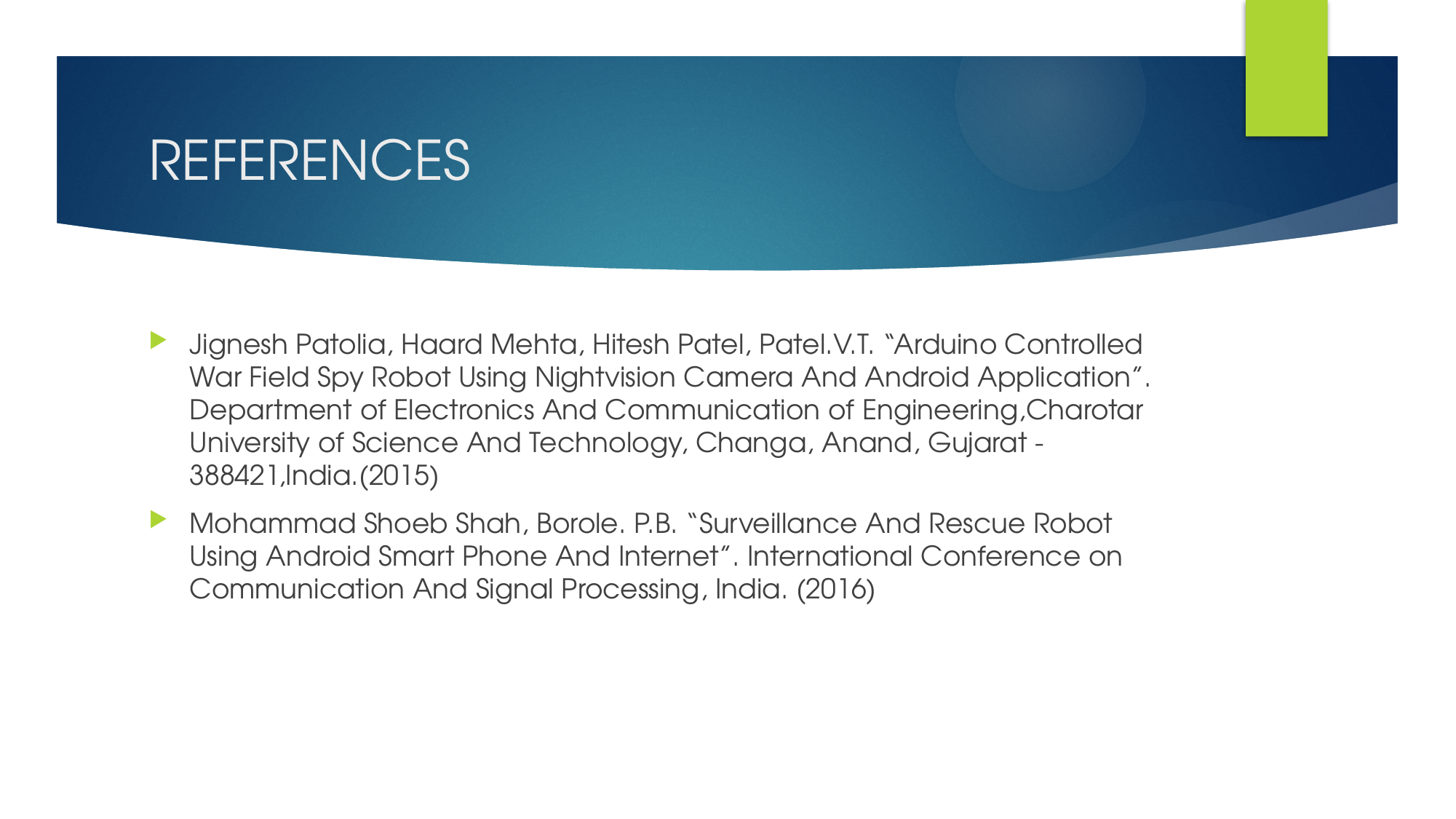

# REFERENCES
Jignesh Patolia, Haard Mehta, Hitesh Patel, Patel.V.T. “Arduino Controlled War Field Spy Robot Using Nightvision Camera And Android Application”. Department of Electronics And Communication of Engineering,Charotar University of Science And Technology, Changa, Anand, Gujarat -388421,India.(2015)
Mohammad Shoeb Shah, Borole. P.B. “Surveillance And Rescue Robot Using Android Smart Phone And Internet”. International Conference on Communication And Signal Processing, India. (2016)